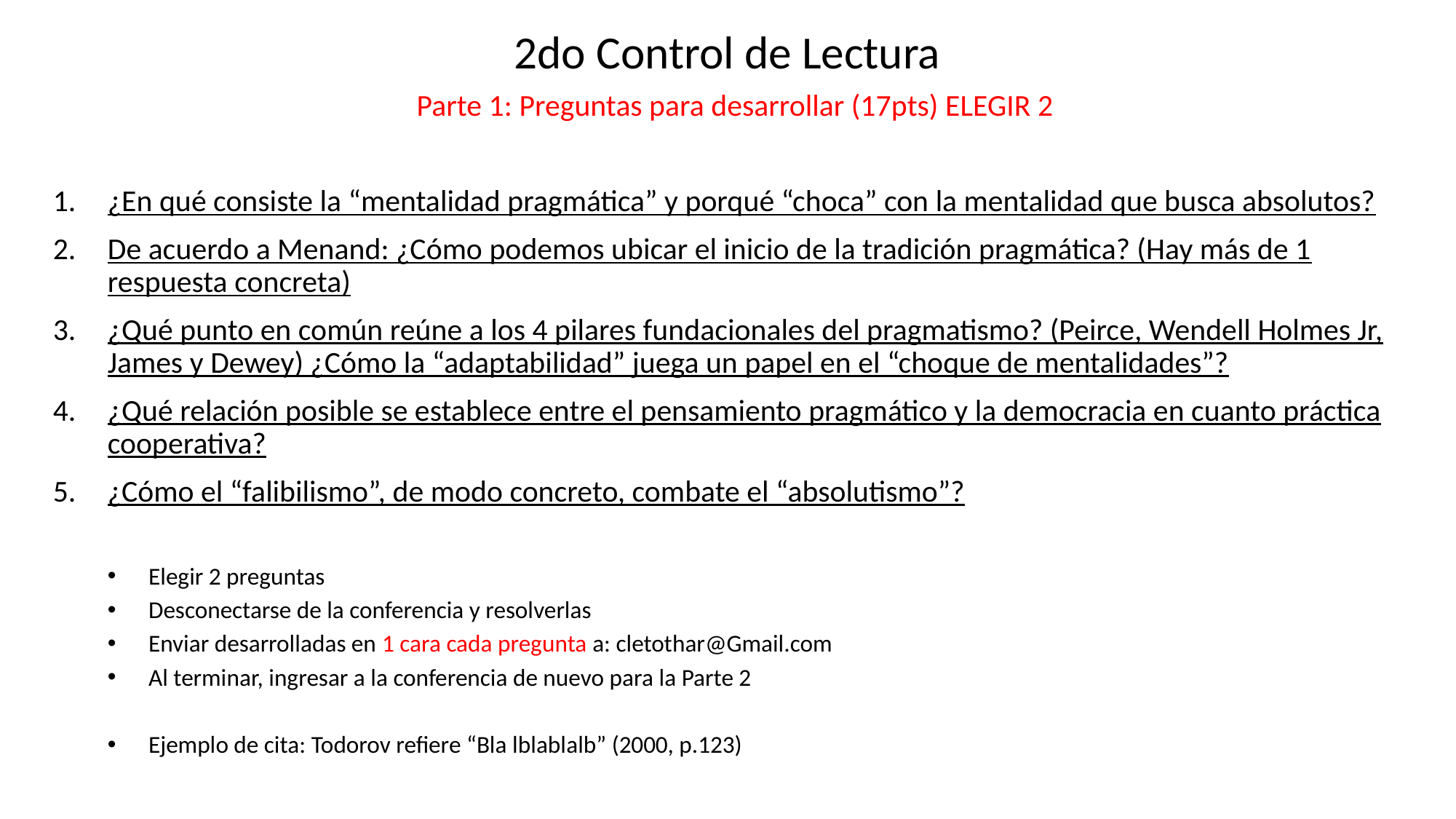

# 2do Control de Lectura
Parte 1: Preguntas para desarrollar (17pts) ELEGIR 2

¿En qué consiste la “mentalidad pragmática” y porqué “choca” con la mentalidad que busca absolutos?
De acuerdo a Menand: ¿Cómo podemos ubicar el inicio de la tradición pragmática? (Hay más de 1 respuesta concreta)
¿Qué punto en común reúne a los 4 pilares fundacionales del pragmatismo? (Peirce, Wendell Holmes Jr, James y Dewey) ¿Cómo la “adaptabilidad” juega un papel en el “choque de mentalidades”?
¿Qué relación posible se establece entre el pensamiento pragmático y la democracia en cuanto práctica cooperativa?
¿Cómo el “falibilismo”, de modo concreto, combate el “absolutismo”?

Elegir 2 preguntas
Desconectarse de la conferencia y resolverlas
Enviar desarrolladas en 1 cara cada pregunta a: cletothar@Gmail.com
Al terminar, ingresar a la conferencia de nuevo para la Parte 2

Ejemplo de cita: Todorov refiere “Bla lblablalb” (2000, p.123)

Parte 2: Respuestas para discutir